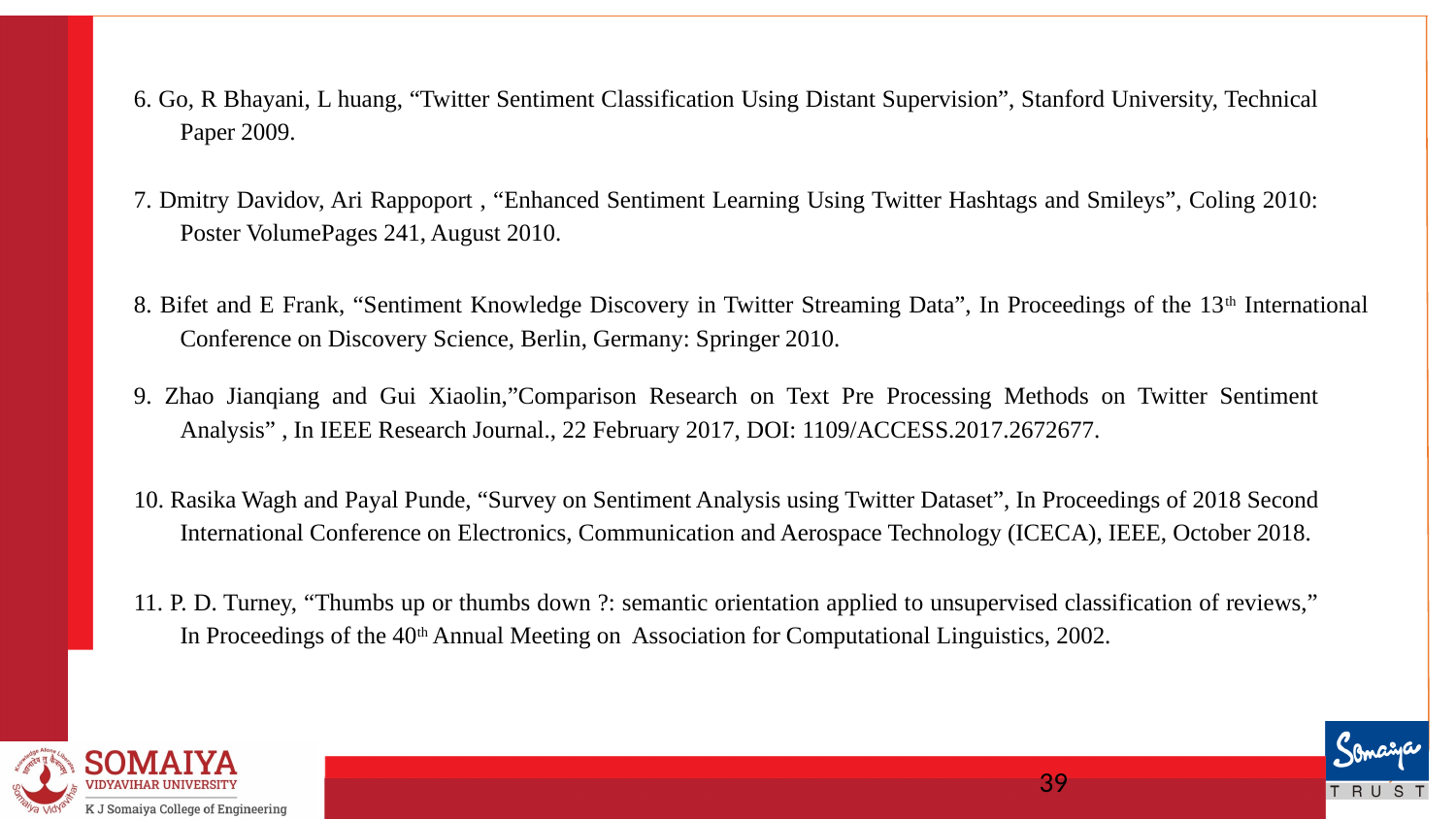

6. Go, R Bhayani, L huang, “Twitter Sentiment Classification Using Distant Supervision”, Stanford University, Technical Paper 2009.
7. Dmitry Davidov, Ari Rappoport , “Enhanced Sentiment Learning Using Twitter Hashtags and Smileys”, Coling 2010: Poster VolumePages 241, August 2010.
8. Bifet and E Frank, “Sentiment Knowledge Discovery in Twitter Streaming Data”, In Proceedings of the 13th International Conference on Discovery Science, Berlin, Germany: Springer 2010.
9. Zhao Jianqiang and Gui Xiaolin,”Comparison Research on Text Pre Processing Methods on Twitter Sentiment Analysis” , In IEEE Research Journal., 22 February 2017, DOI: 1109/ACCESS.2017.2672677.
10. Rasika Wagh and Payal Punde, “Survey on Sentiment Analysis using Twitter Dataset”, In Proceedings of 2018 Second International Conference on Electronics, Communication and Aerospace Technology (ICECA), IEEE, October 2018.
11. P. D. Turney, “Thumbs up or thumbs down ?: semantic orientation applied to unsupervised classification of reviews,” In Proceedings of the 40th Annual Meeting on  Association for Computational Linguistics, 2002.

39